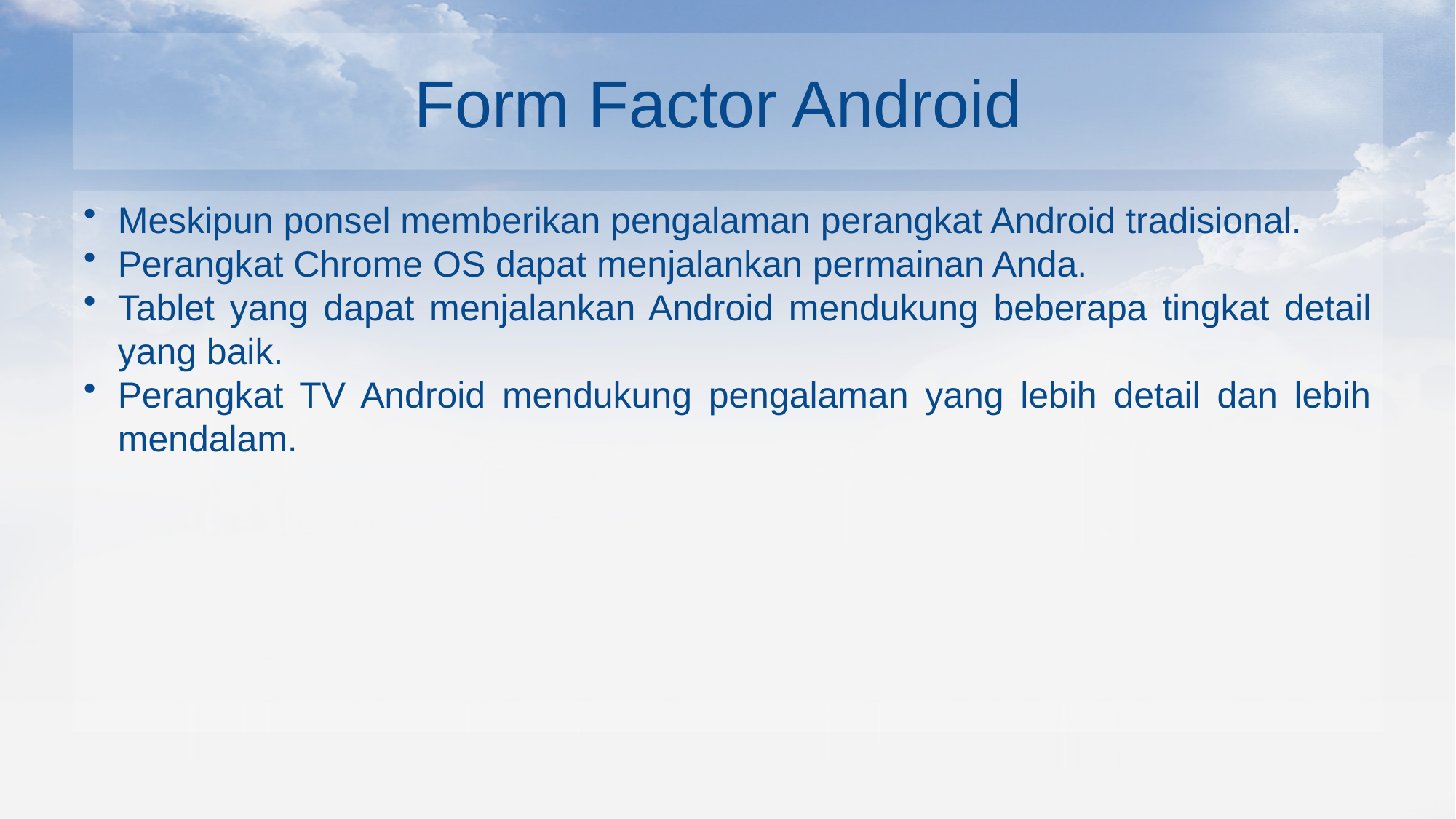

# Form Factor Android
Meskipun ponsel memberikan pengalaman perangkat Android tradisional.
Perangkat Chrome OS dapat menjalankan permainan Anda.
Tablet yang dapat menjalankan Android mendukung beberapa tingkat detail yang baik.
Perangkat TV Android mendukung pengalaman yang lebih detail dan lebih mendalam.